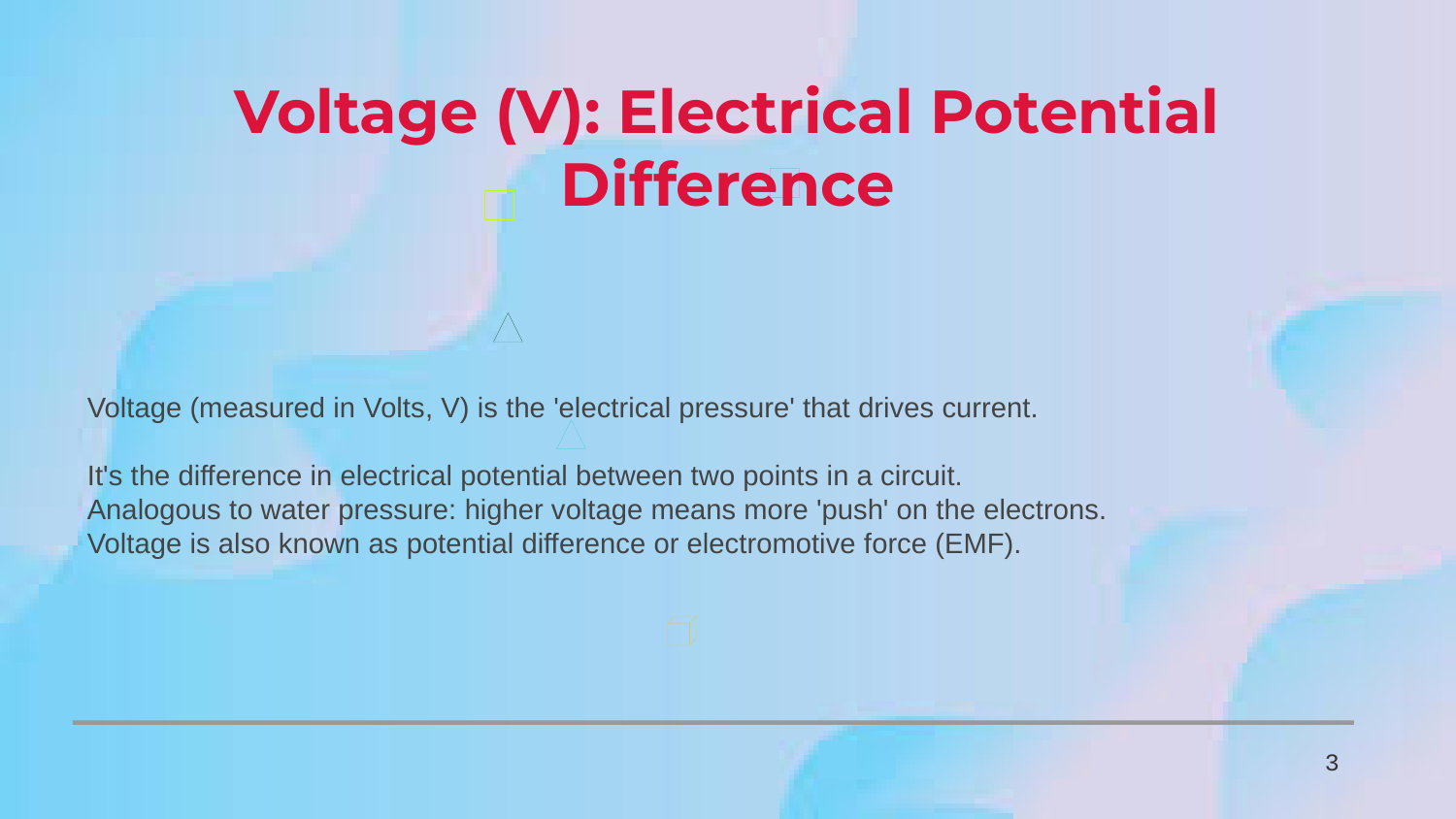

Voltage (V): Electrical Potential Difference

Voltage (measured in Volts, V) is the 'electrical pressure' that drives current.

It's the difference in electrical potential between two points in a circuit.
Analogous to water pressure: higher voltage means more 'push' on the electrons.
Voltage is also known as potential difference or electromotive force (EMF).

3